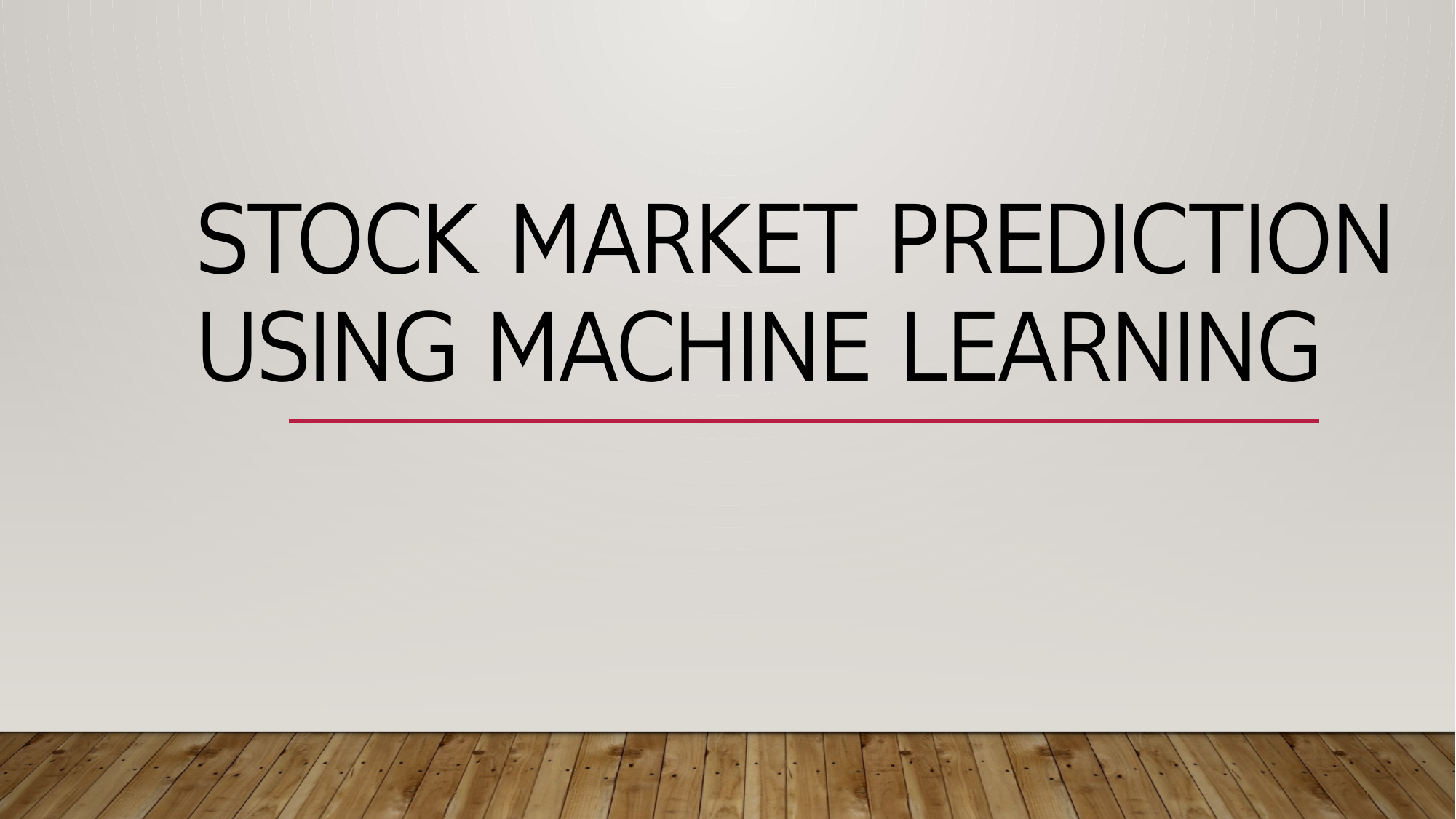

# STOCK MARKET PREDICTION USING MACHINE LEARNING